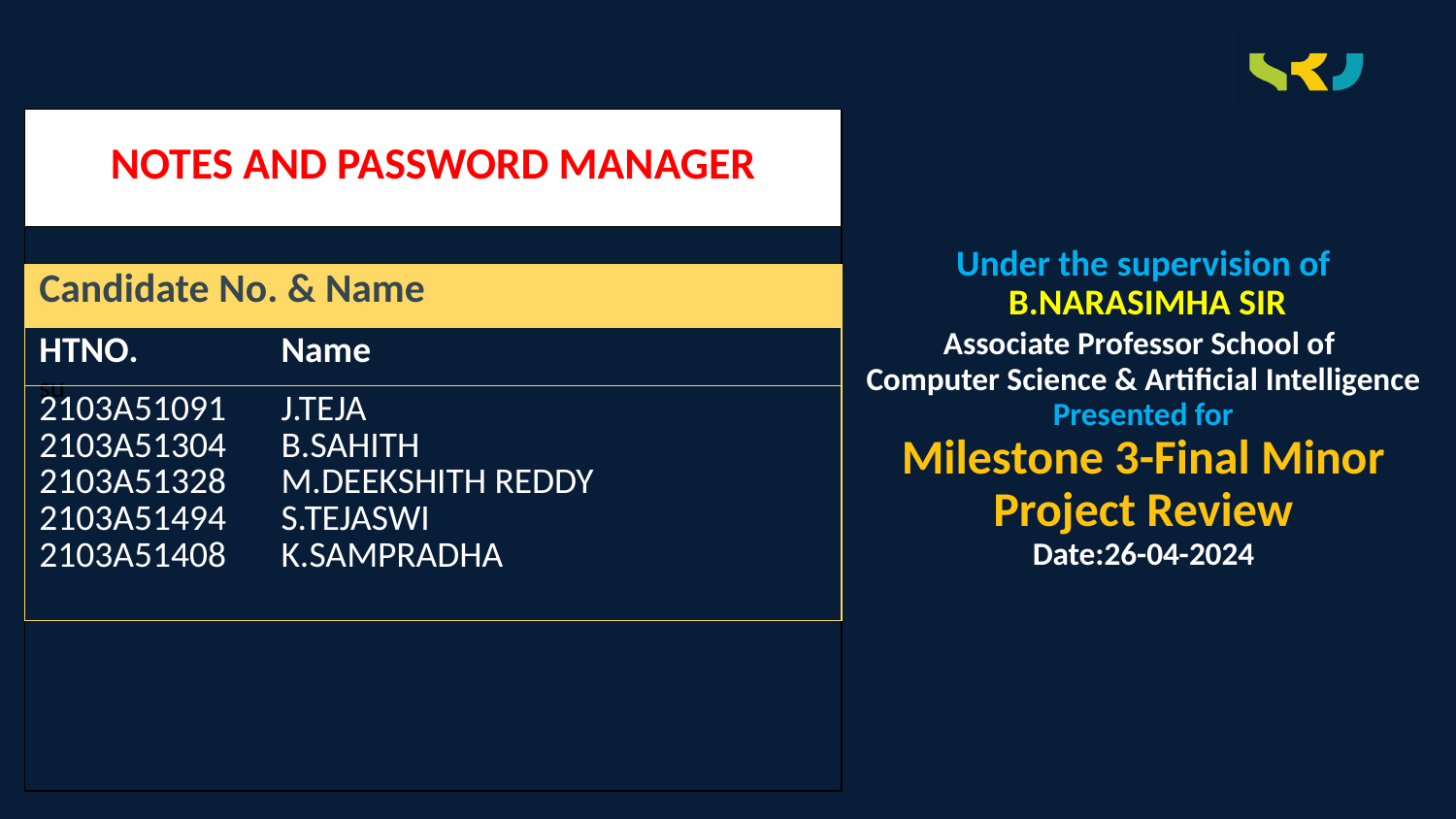

| NOTES AND PASSWORD MANAGER |
| --- |
| su |
Under the supervision of
 B.NARASIMHA SIR
Associate Professor School of
Computer Science & Artificial Intelligence
Presented for
Milestone 3-Final Minor Project Review
Date:26-04-2024

| Candidate No. & Name |  |
| --- | --- |
| HTNO. | Name |
| 2103A51091 2103A51304 2103A51328 2103A51494 2103A51408 | J.TEJA B.SAHITH M.DEEKSHITH REDDY S.TEJASWI K.SAMPRADHA |